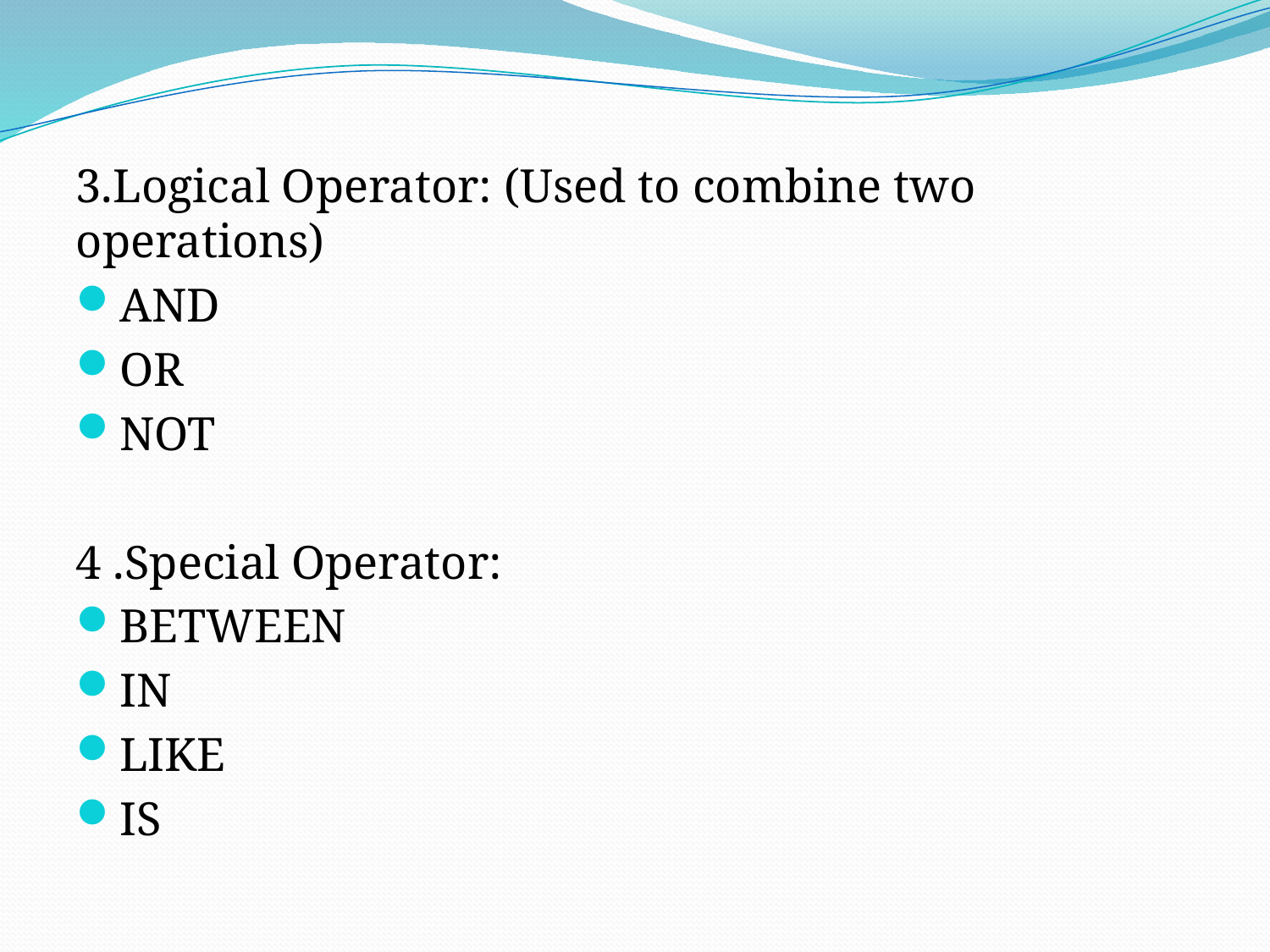

3.Logical Operator: (Used to combine two operations)
AND
OR
NOT

4 .Special Operator:
BETWEEN
IN
LIKE
IS